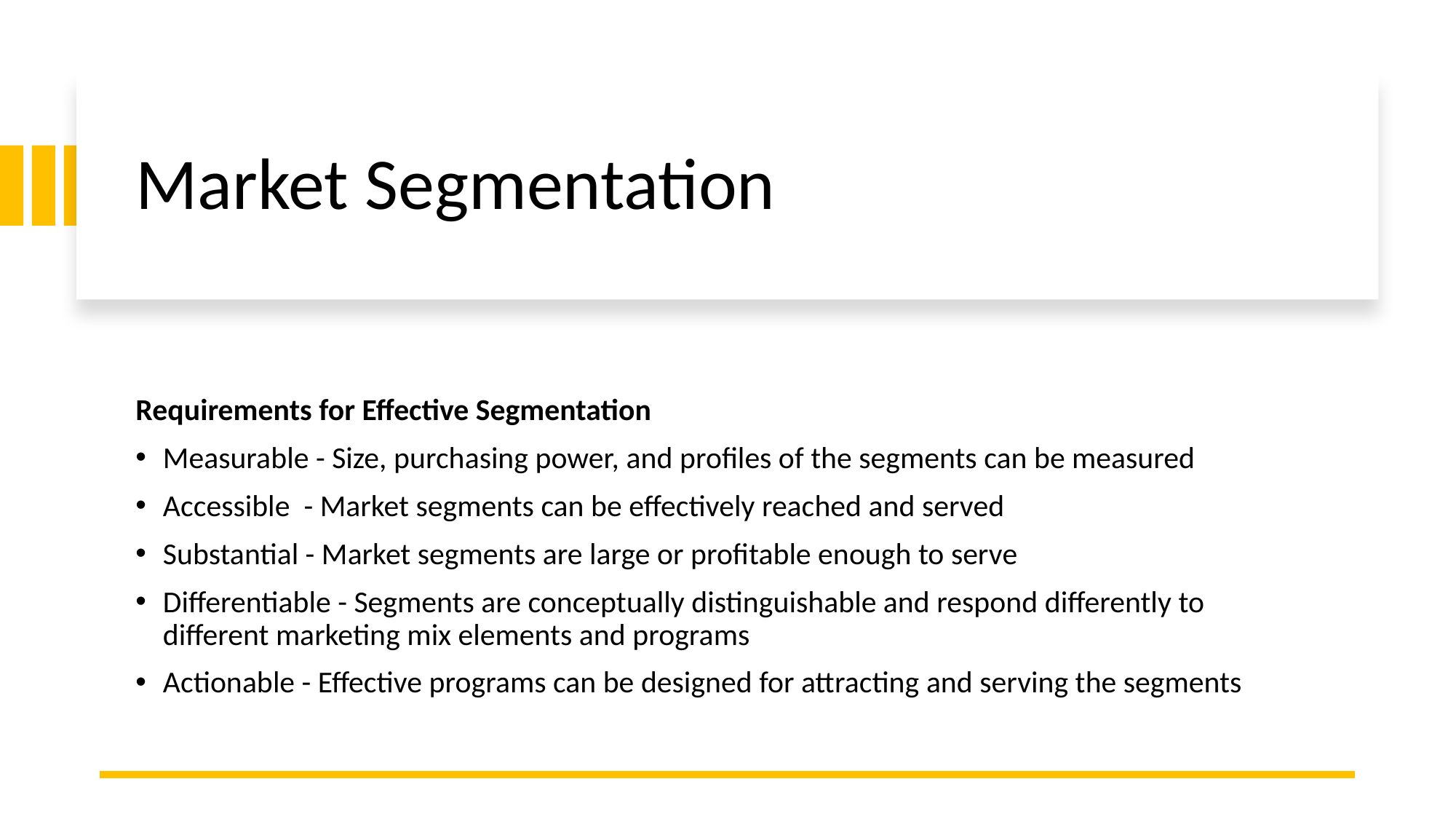

# Market Segmentation

Requirements for Effective Segmentation
Measurable - Size, purchasing power, and profiles of the segments can be measured
Accessible  - Market segments can be effectively reached and served
Substantial - Market segments are large or profitable enough to serve
Differentiable - Segments are conceptually distinguishable and respond differently to different marketing mix elements and programs
Actionable - Effective programs can be designed for attracting and serving the segments